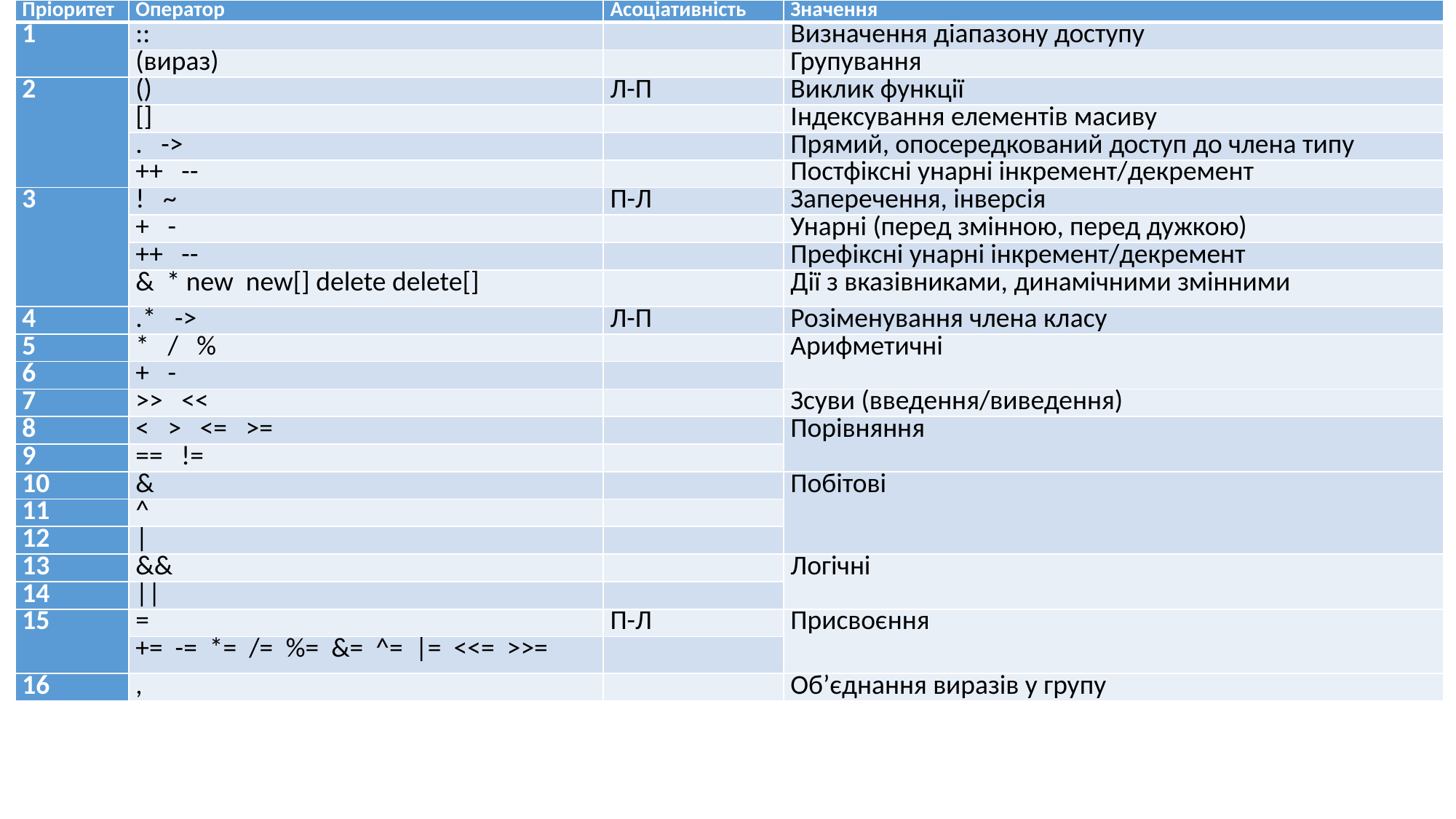

| Пріори­тет | Оператор | Асоціатив­ність | Значення |
| --- | --- | --- | --- |
| 1 | :: |  | Визначення діапазону доступу |
|  | (вираз) |  | Групування |
| 2 | () | Л-П | Виклик функції |
|  | [] |  | Індексування елементів масиву |
|  | . -> |  | Прямий, опосередкований доступ до члена типу |
|  | ++ -- |  | Постфіксні унарні інкремент/декремент |
| 3 | ! ~ | П-Л | Заперечення, інверсія |
|  | + - |  | Унарні (перед змінною, перед дужкою) |
|  | ++ -- |  | Префіксні унарні інкремент/декремент |
|  | & \* new new[] delete delete[] |  | Дії з вказівниками, динамічними змінними |
| 4 | .\* -> | Л-П | Розіменування члена класу |
| 5 | \* / % |  | Арифметичні |
| 6 | + - |  |  |
| 7 | >> << |  | Зсуви (введення/виведення) |
| 8 | < > <= >= |  | Порівняння |
| 9 | == != |  |  |
| 10 | & |  | Побітові |
| 11 | ^ |  |  |
| 12 | | |  |  |
| 13 | && |  | Логічні |
| 14 | || |  |  |
| 15 | = | П-Л | Присвоєння |
|  | += -= \*= /= %= &= ^= |= <<= >>= |  |  |
| 16 | , |  | Об’єднання виразів у групу |